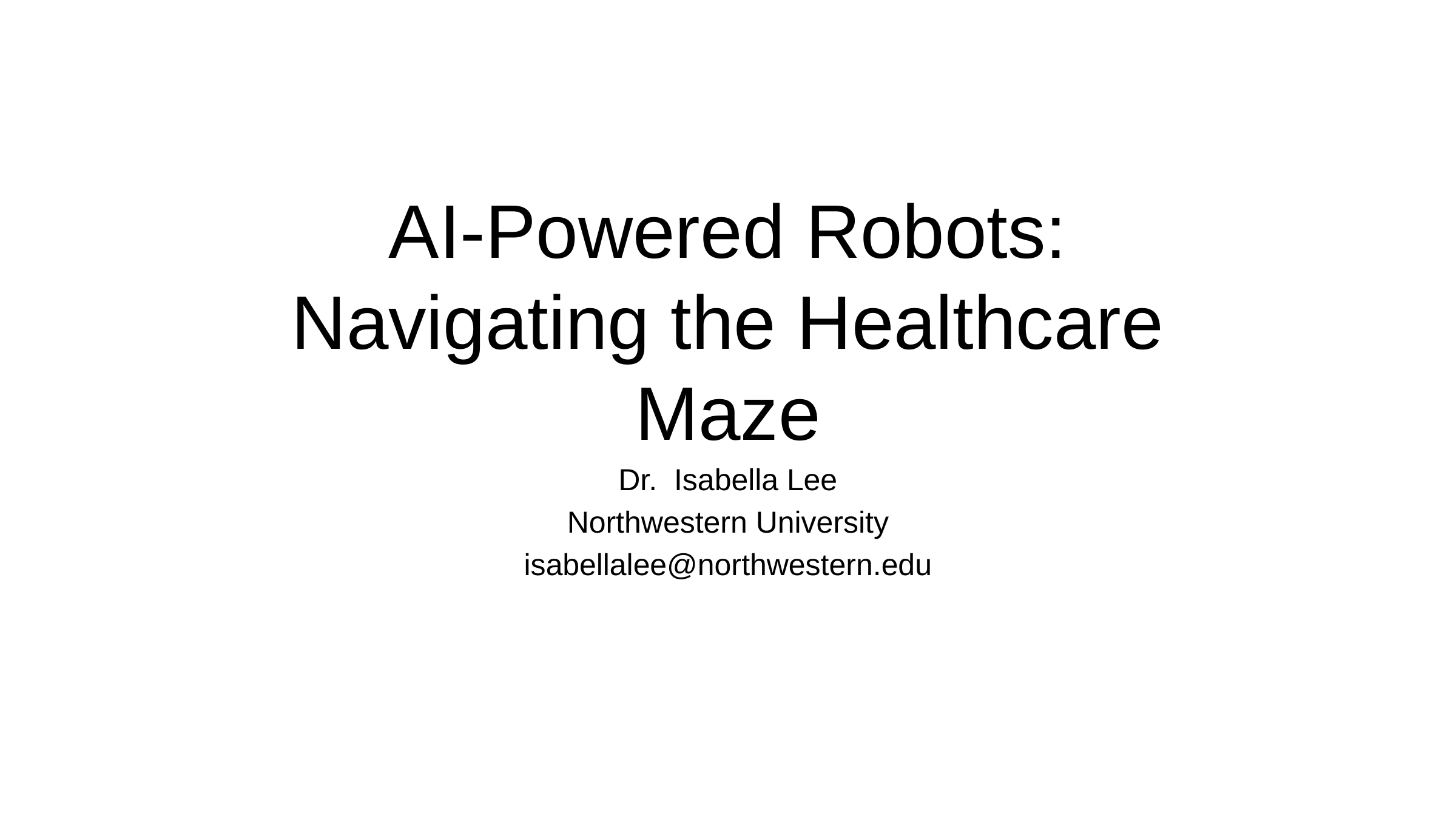

# AI-Powered Robots: Navigating the Healthcare Maze
Dr.  Isabella Lee
Northwestern University
isabellalee@northwestern.edu